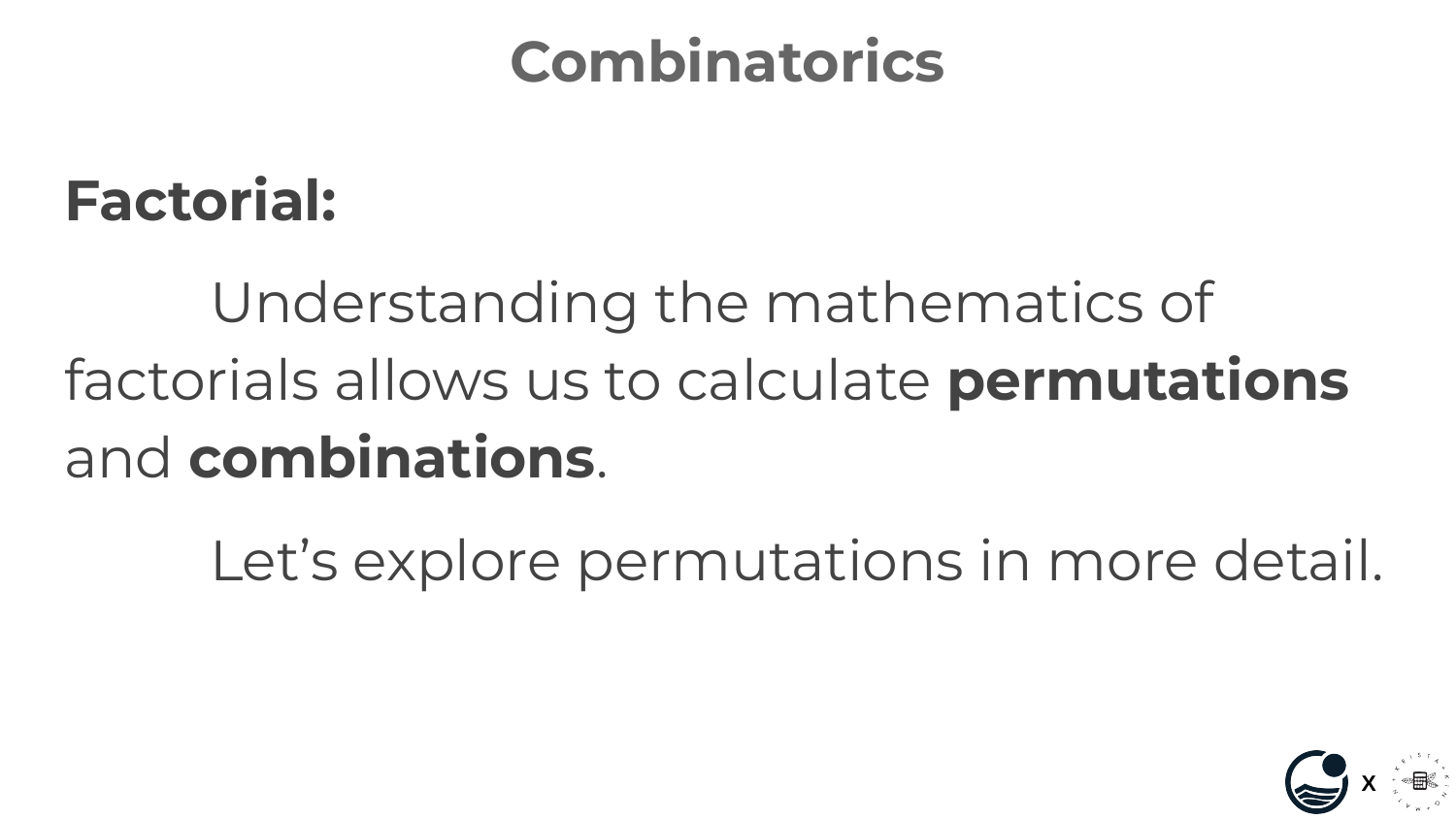

# Combinatorics
Factorial:
	Understanding the mathematics of factorials allows us to calculate permutations and combinations.
	Let’s explore permutations in more detail.